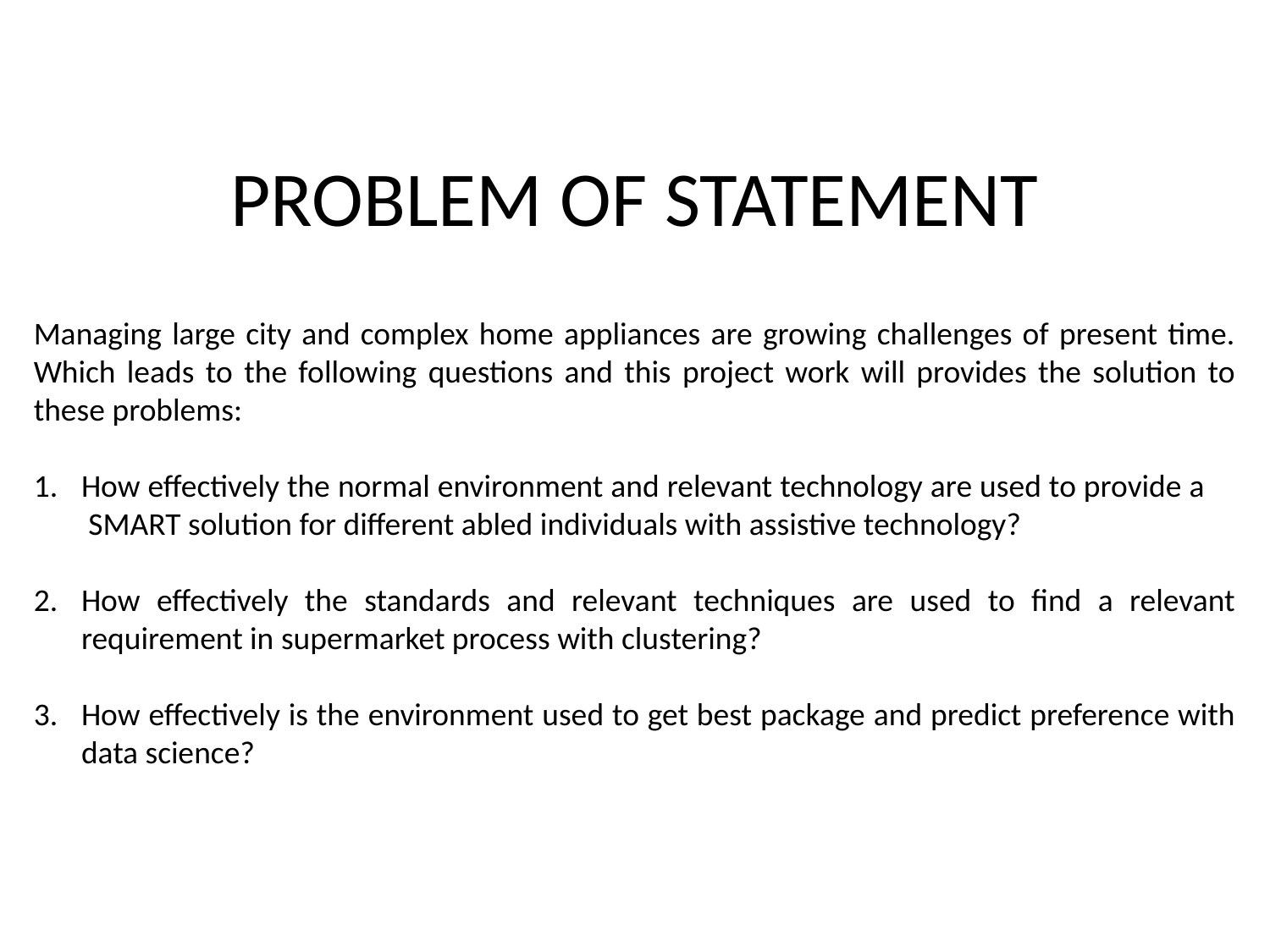

# PROBLEM OF STATEMENT
Managing large city and complex home appliances are growing challenges of present time. Which leads to the following questions and this project work will provides the solution to these problems:

How effectively the normal environment and relevant technology are used to provide a      SMART solution for different abled individuals with assistive technology?

How effectively the standards and relevant techniques are used to find a relevant requirement in supermarket process with clustering?

How effectively is the environment used to get best package and predict preference with data science?